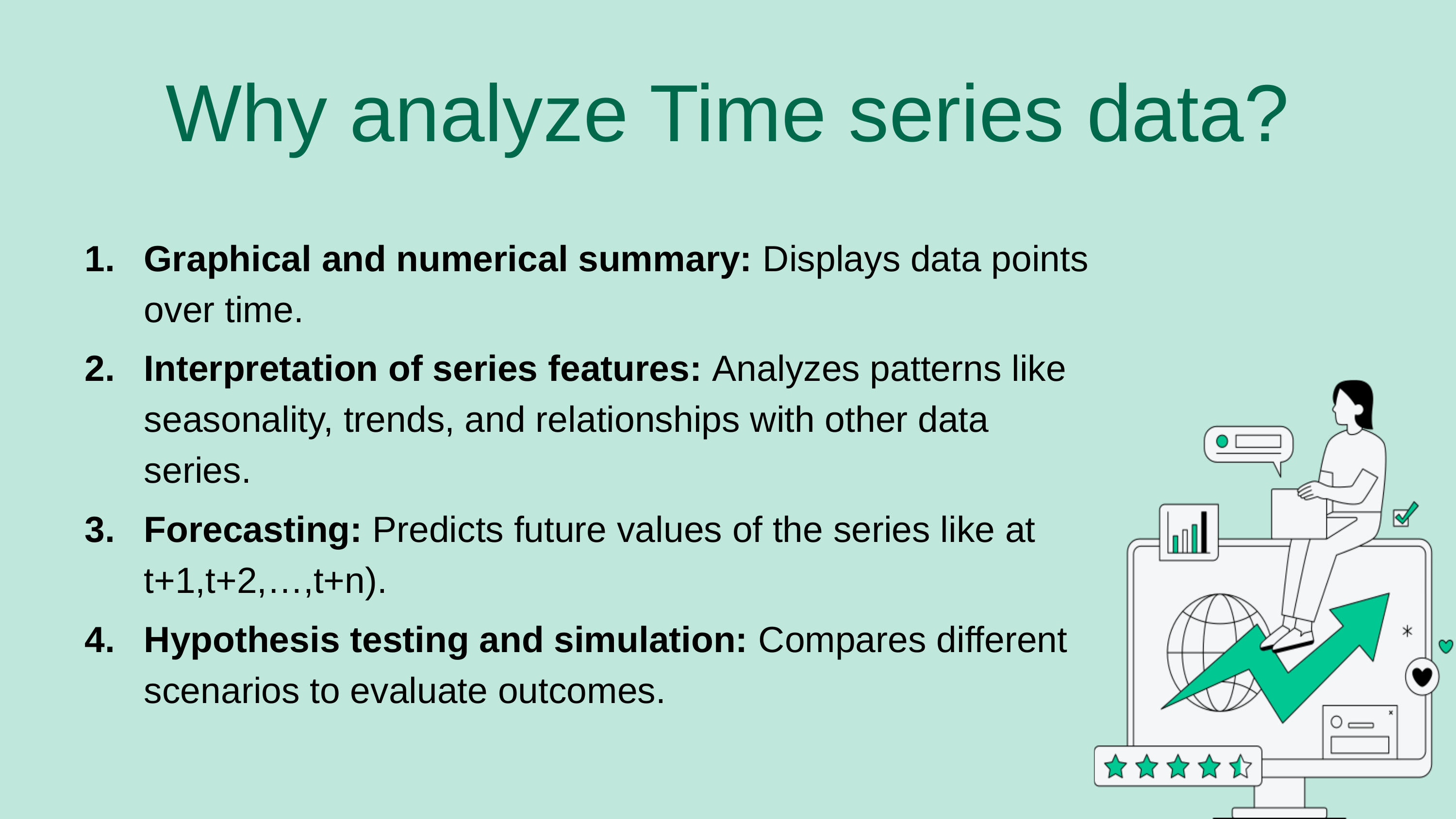

Why analyze Time series data?
Graphical and numerical summary: Displays data points over time.
Interpretation of series features: Analyzes patterns like seasonality, trends, and relationships with other data series.
Forecasting: Predicts future values of the series like at t+1,t+2,…,t+n).
Hypothesis testing and simulation: Compares different scenarios to evaluate outcomes.